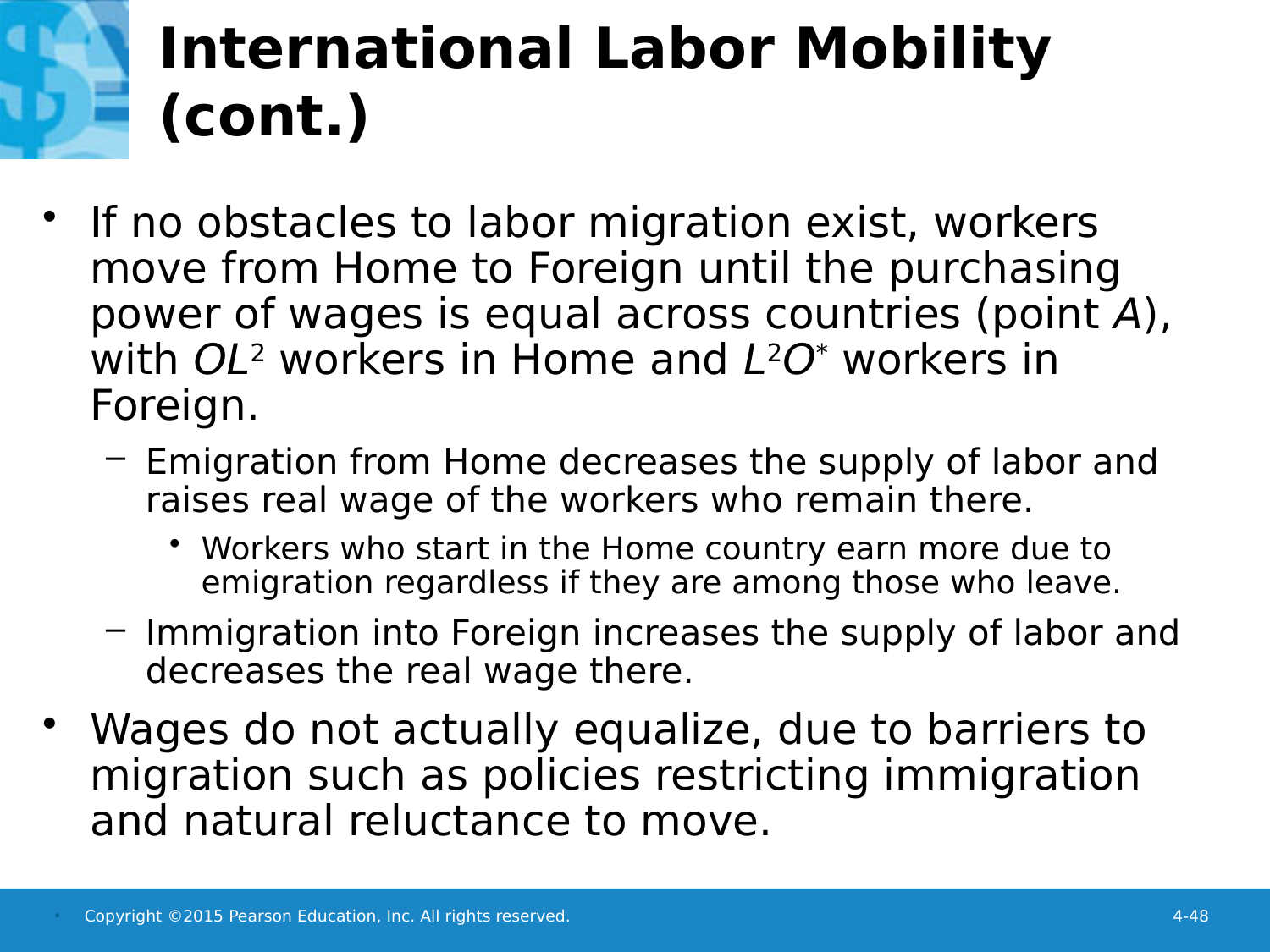

# International Labor Mobility (cont.)
If no obstacles to labor migration exist, workers move from Home to Foreign until the purchasing power of wages is equal across countries (point A), with OL2 workers in Home and L2O* workers in Foreign.
Emigration from Home decreases the supply of labor and raises real wage of the workers who remain there.
Workers who start in the Home country earn more due to emigration regardless if they are among those who leave.
Immigration into Foreign increases the supply of labor and decreases the real wage there.
Wages do not actually equalize, due to barriers to migration such as policies restricting immigration and natural reluctance to move.